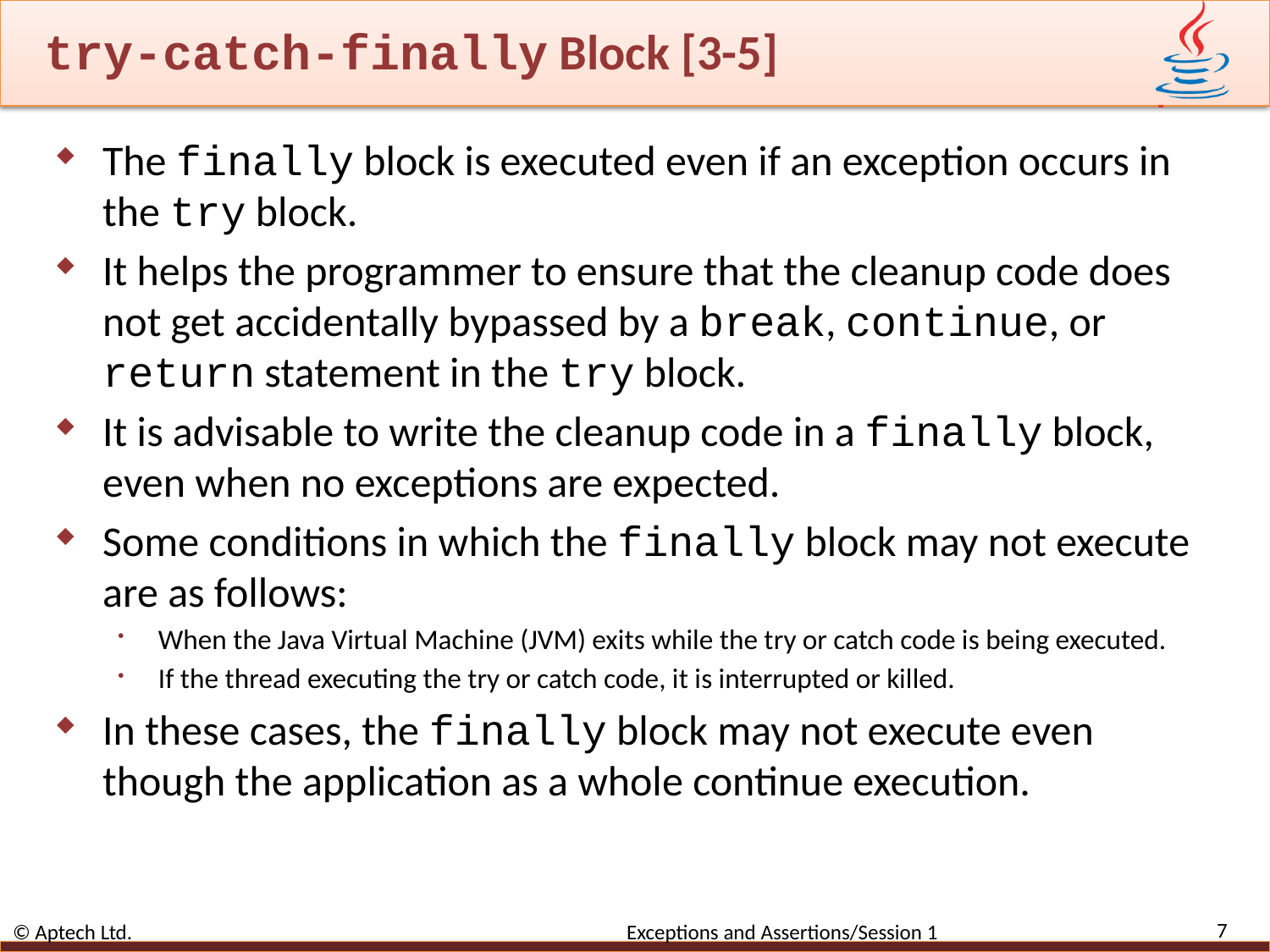

# try-catch-finally Block [3-5]
The finally block is executed even if an exception occurs in the try block.
It helps the programmer to ensure that the cleanup code does not get accidentally bypassed by a break, continue, or return statement in the try block.
It is advisable to write the cleanup code in a finally block, even when no exceptions are expected.
Some conditions in which the finally block may not execute are as follows:
When the Java Virtual Machine (JVM) exits while the try or catch code is being executed.
If the thread executing the try or catch code, it is interrupted or killed.
In these cases, the finally block may not execute even though the application as a whole continue execution.
7
© Aptech Ltd.                                                                                                      Exceptions and Assertions/Session 1